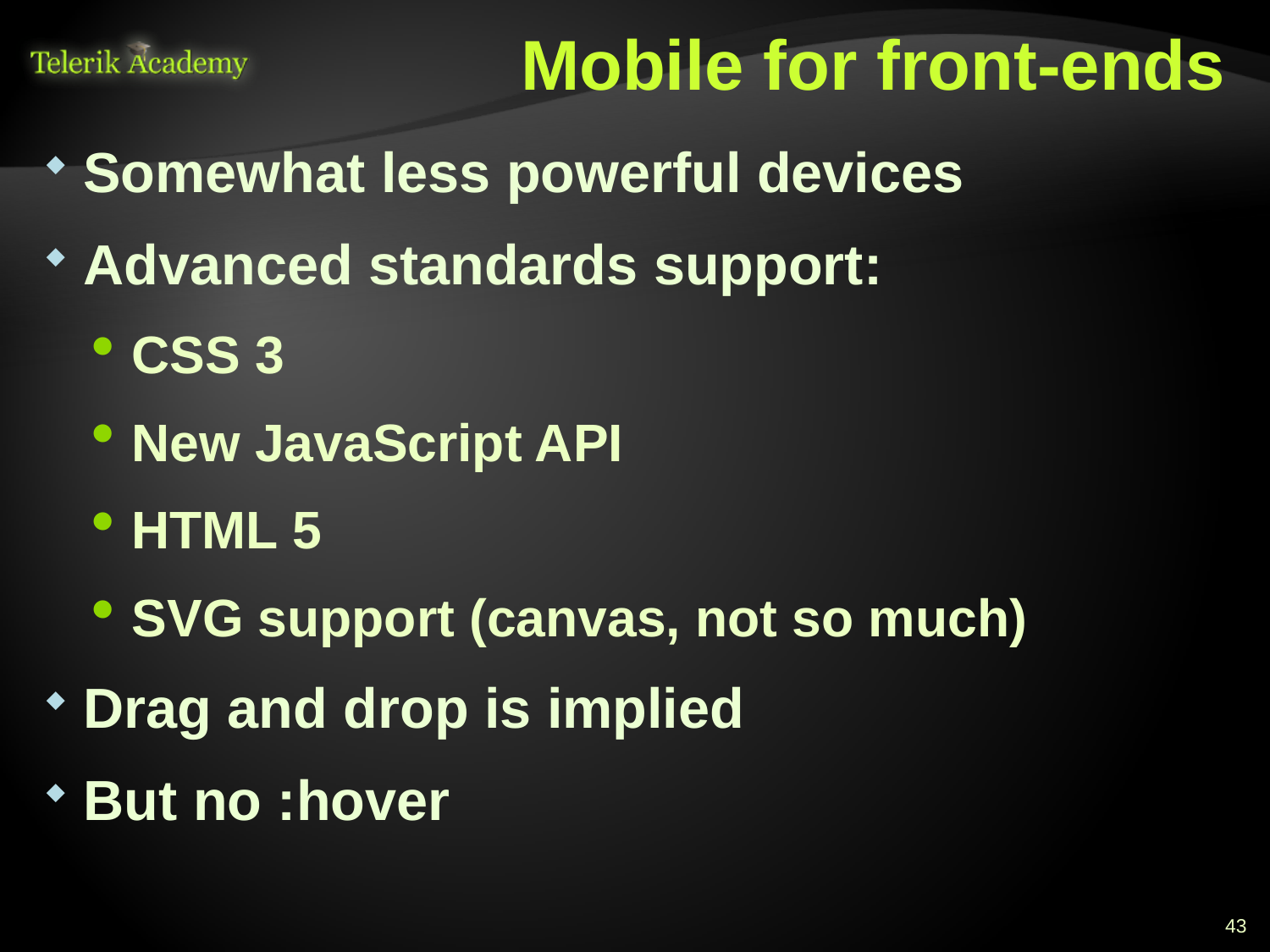

# Mobile for front-ends
Somewhat less powerful devices
Advanced standards support:
CSS 3
New JavaScript API
HTML 5
SVG support (canvas, not so much)
Drag and drop is implied
But no :hover
43